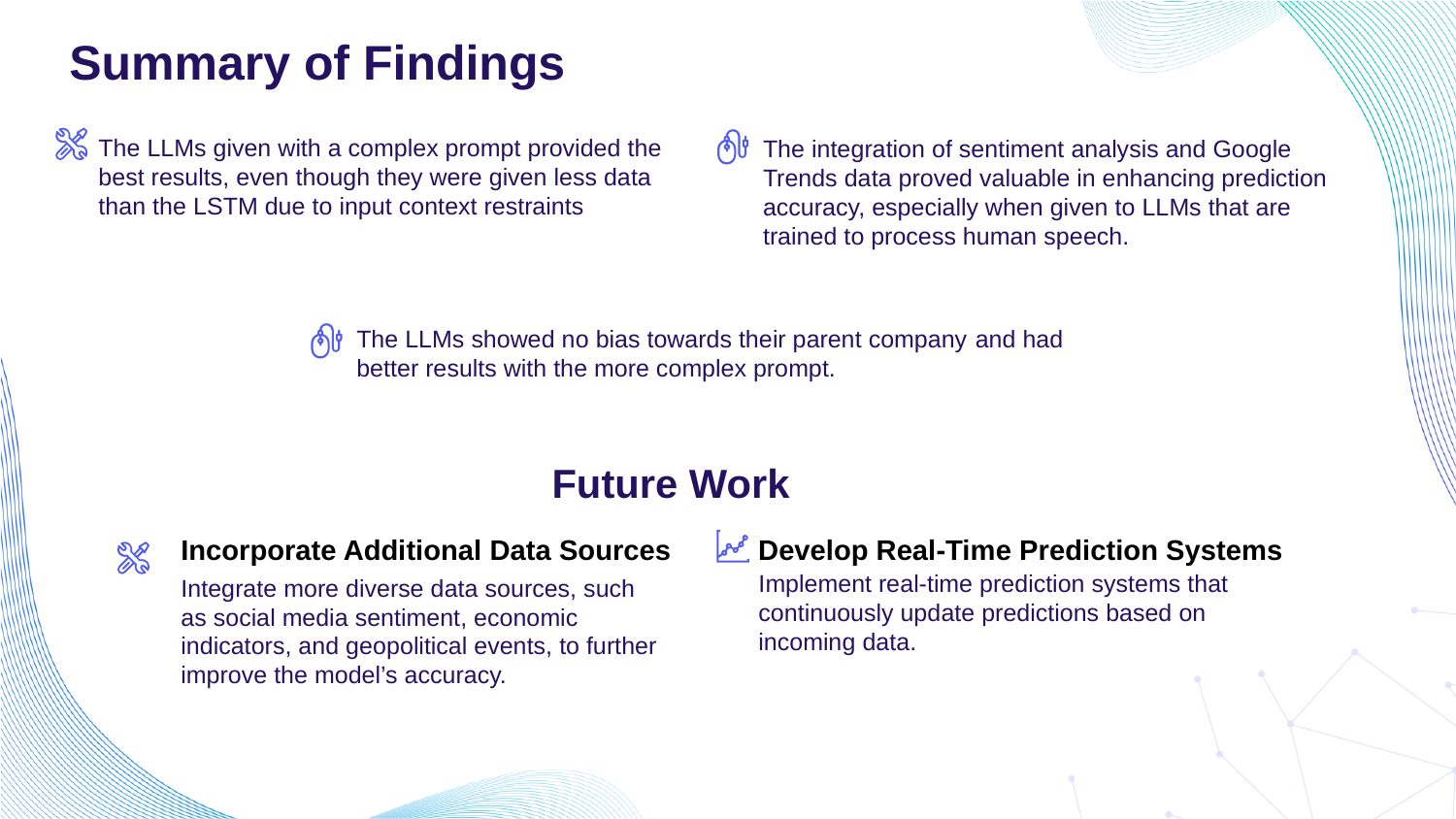

# Summary of Findings
The LLMs given with a complex prompt provided the best results, even though they were given less data than the LSTM due to input context restraints
The integration of sentiment analysis and Google Trends data proved valuable in enhancing prediction accuracy, especially when given to LLMs that are trained to process human speech.

The LLMs showed no bias towards their parent company and had better results with the more complex prompt.

Future Work
Incorporate Additional Data Sources
Develop Real-Time Prediction Systems

Implement real-time prediction systems that continuously update predictions based on incoming data.

Integrate more diverse data sources, such as social media sentiment, economic indicators, and geopolitical events, to further improve the model’s accuracy.